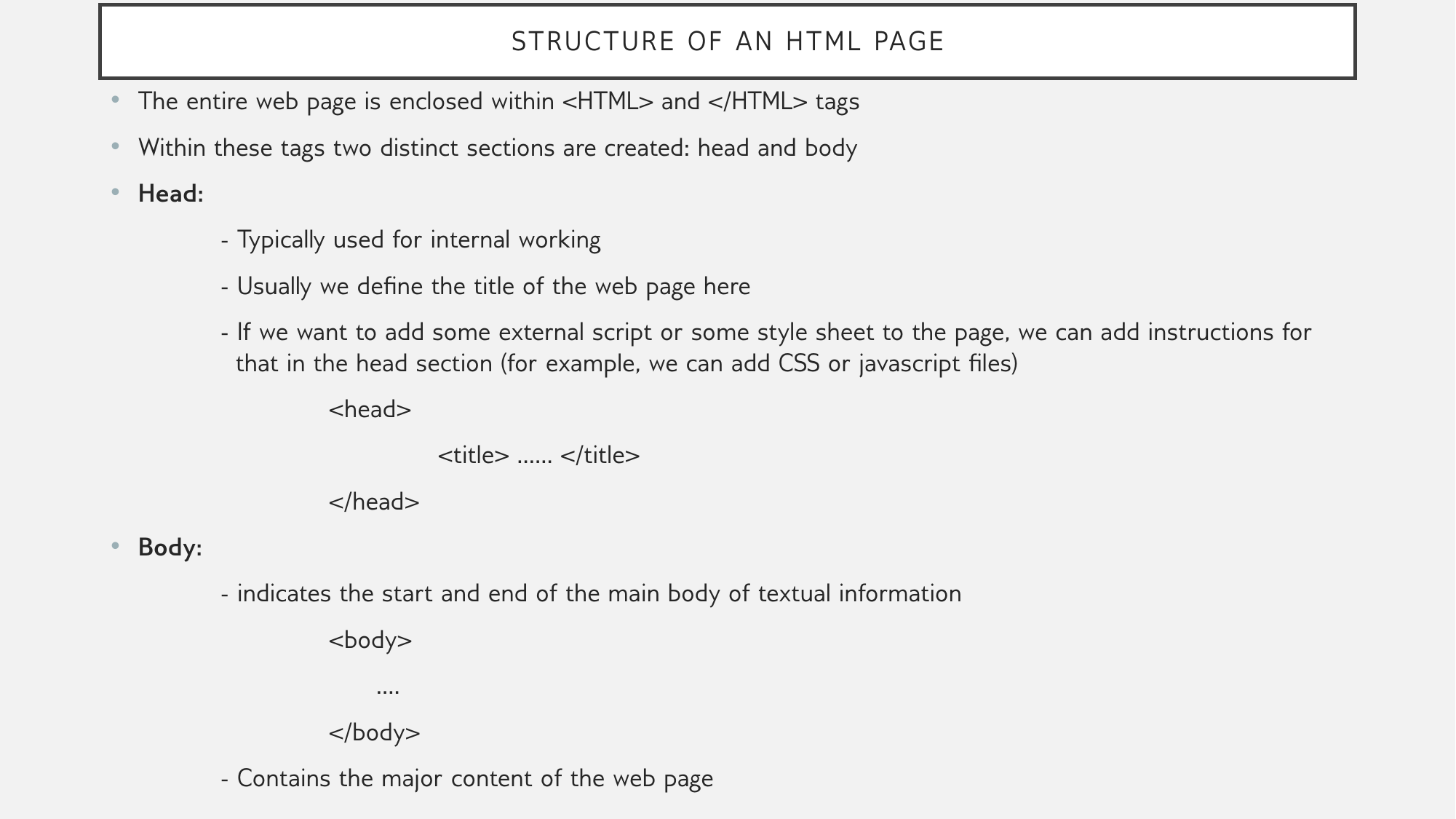

# Structure of an HTML page

The entire web page is enclosed within <HTML> and </HTML> tags
Within these tags two distinct sections are created: head and body
Head:
	- Typically used for internal working
	- Usually we define the title of the web page here
	- If we want to add some external script or some style sheet to the page, we can add instructions for 	  that in the head section (for example, we can add CSS or javascript files)
		<head>
			<title> …… </title>
		</head>
Body:
	- indicates the start and end of the main body of textual information
		<body>
		      ….
		</body>
	- Contains the major content of the web page